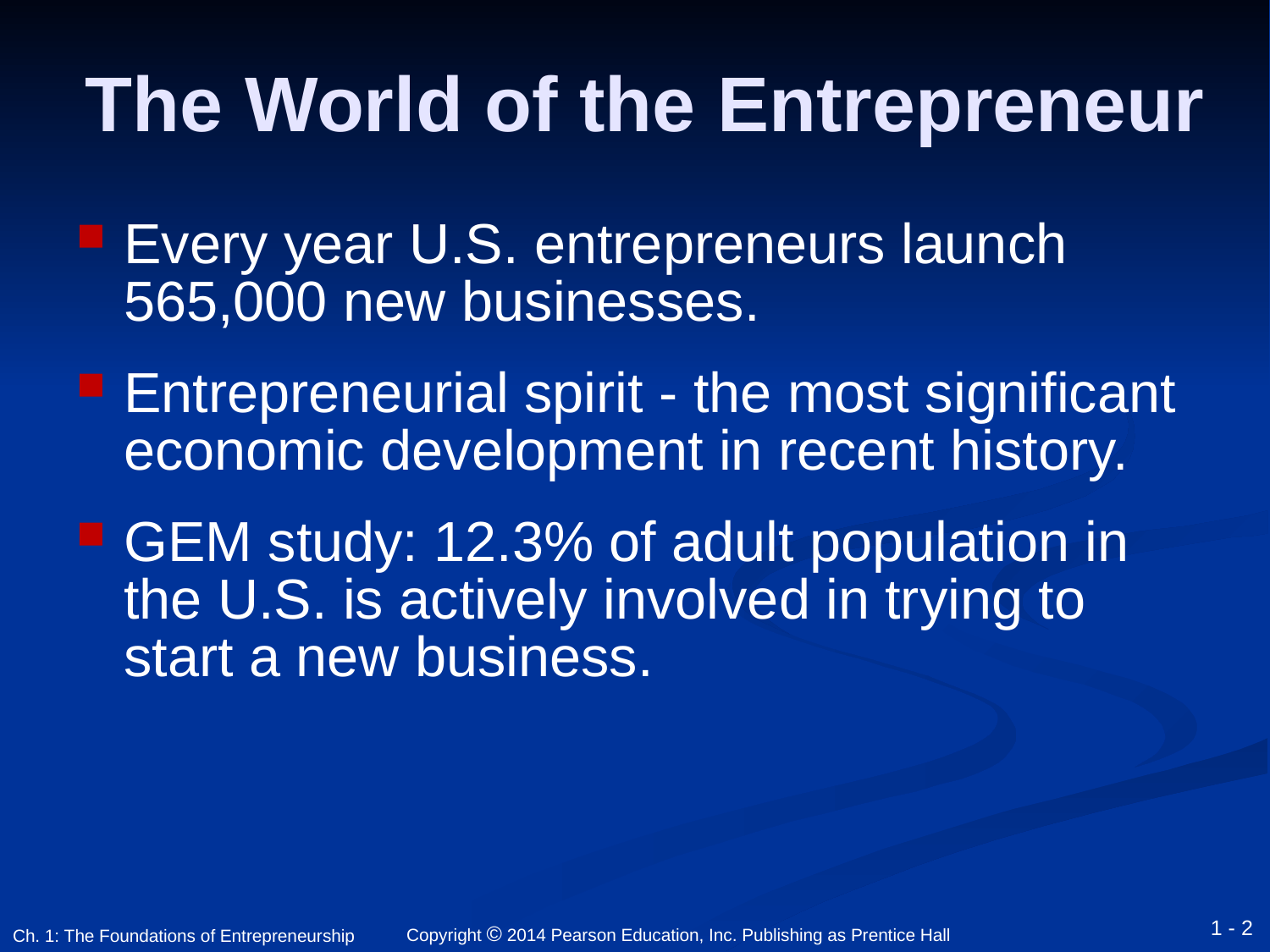

# The World of the Entrepreneur
Every year U.S. entrepreneurs launch 565,000 new businesses.
Entrepreneurial spirit - the most significant economic development in recent history.
GEM study: 12.3% of adult population in the U.S. is actively involved in trying to start a new business.
1 - 2
Ch. 1: The Foundations of Entrepreneurship